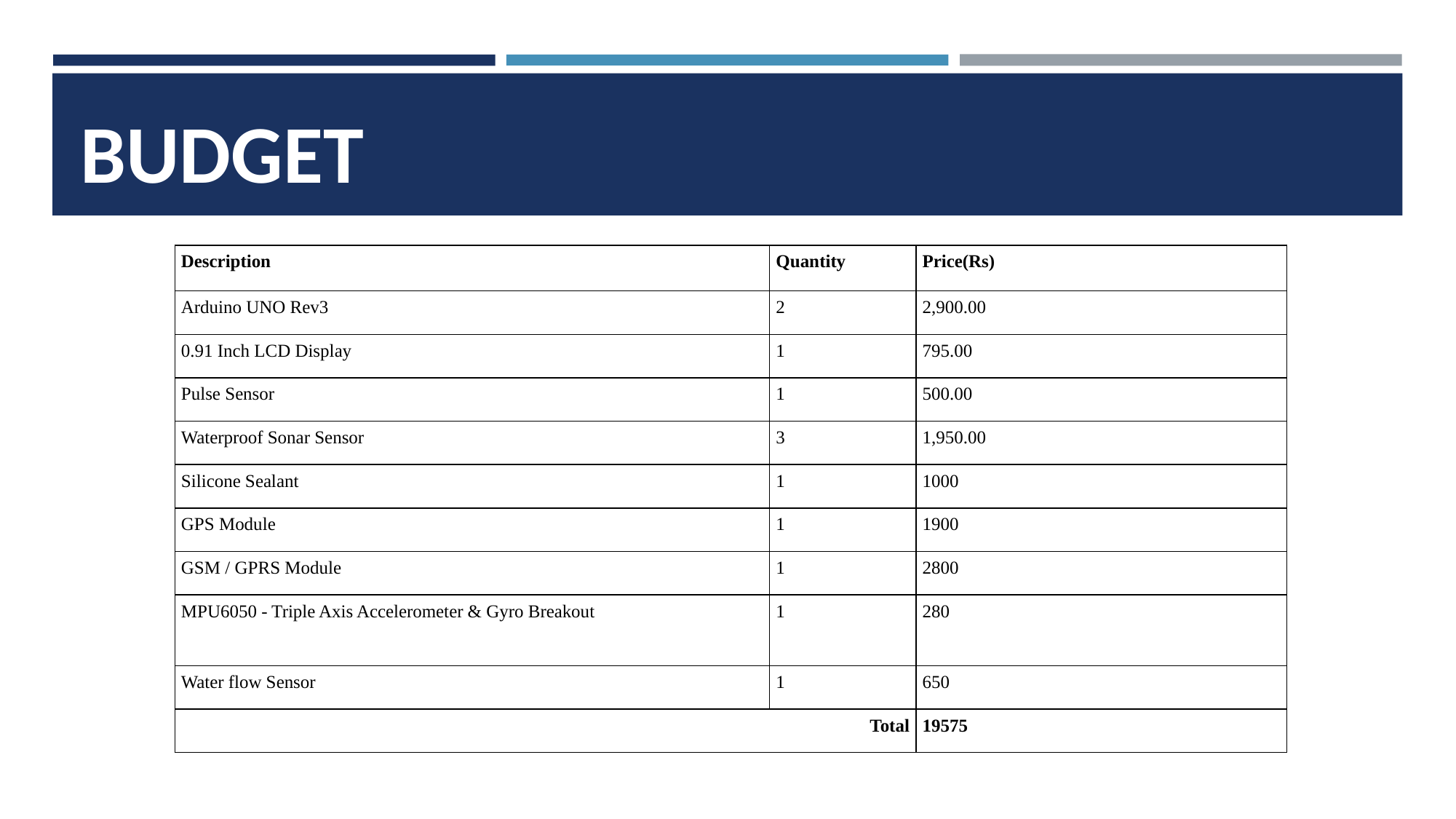

# BUDGET
| Description | Quantity | Price(Rs) |
| --- | --- | --- |
| Arduino UNO Rev3 | 2 | 2,900.00 |
| 0.91 Inch LCD Display | 1 | 795.00 |
| Pulse Sensor | 1 | 500.00 |
| Waterproof Sonar Sensor | 3 | 1,950.00 |
| Silicone Sealant | 1 | 1000 |
| GPS Module | 1 | 1900 |
| GSM / GPRS Module | 1 | 2800 |
| MPU6050 - Triple Axis Accelerometer & Gyro Breakout | 1 | 280 |
| Water flow Sensor | 1 | 650 |
| Total |  | 19575 |